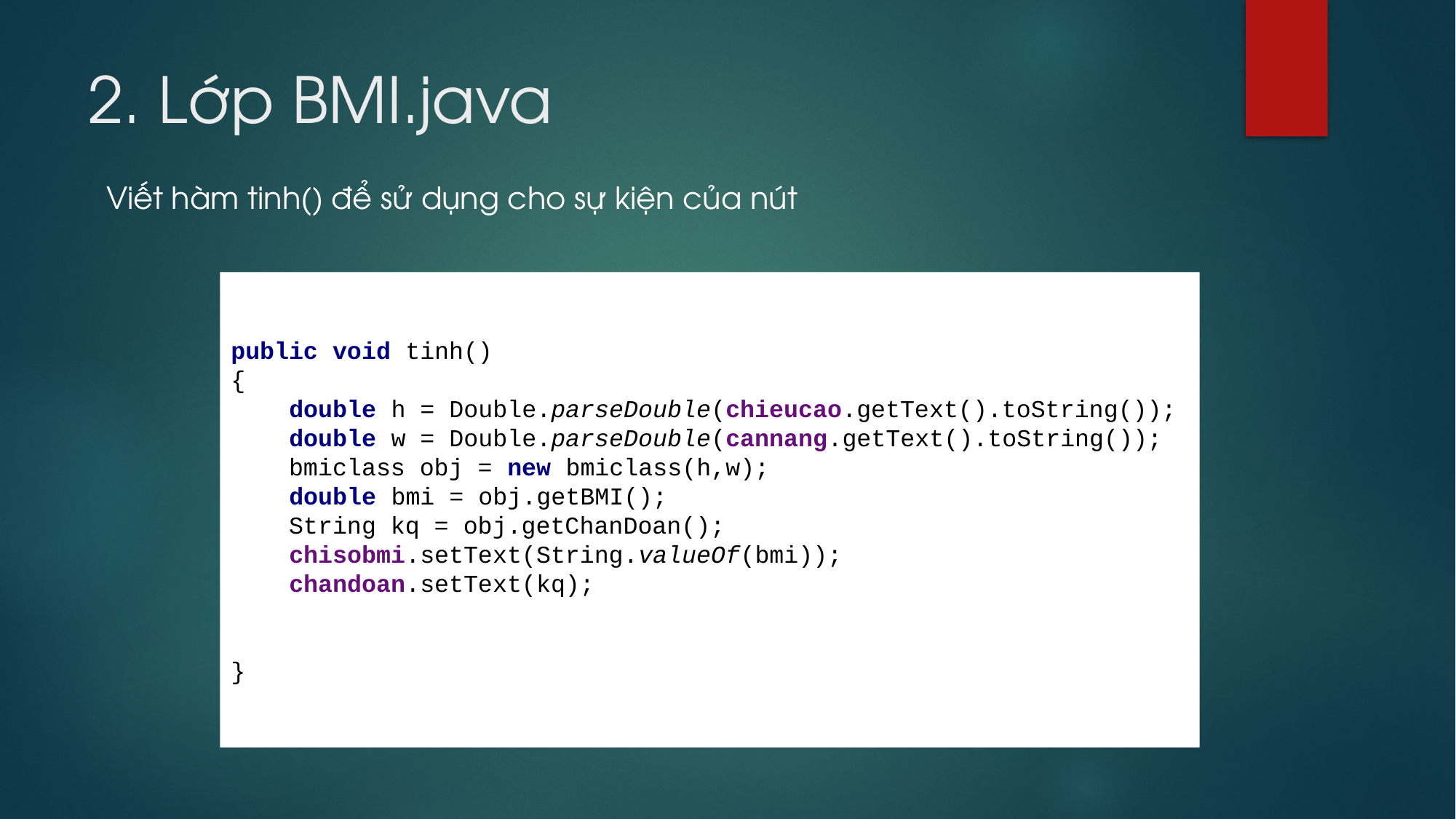

# 2. Lớp BMI.java
Viết hàm tinh() để sử dụng cho sự kiện của nút
public void tinh()
{
    double h = Double.parseDouble(chieucao.getText().toString());
    double w = Double.parseDouble(cannang.getText().toString());
    bmiclass obj = new bmiclass(h,w);
    double bmi = obj.getBMI();
    String kq = obj.getChanDoan();
    chisobmi.setText(String.valueOf(bmi));
    chandoan.setText(kq);
}